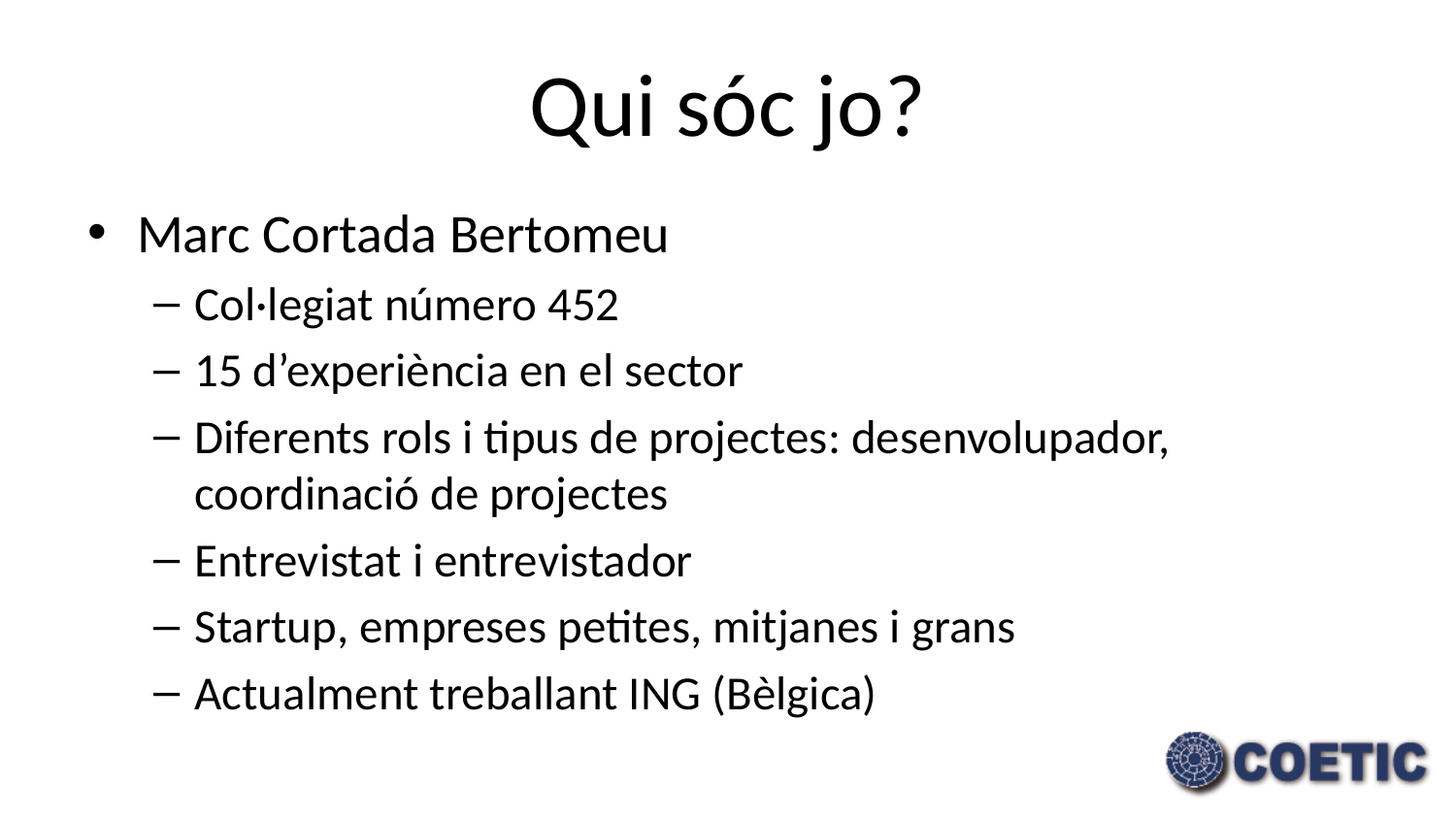

# Qui sóc jo?
Marc Cortada Bertomeu
Col·legiat número 452
15 d’experiència en el sector
Diferents rols i tipus de projectes: desenvolupador, coordinació de projectes
Entrevistat i entrevistador
Startup, empreses petites, mitjanes i grans
Actualment treballant ING (Bèlgica)